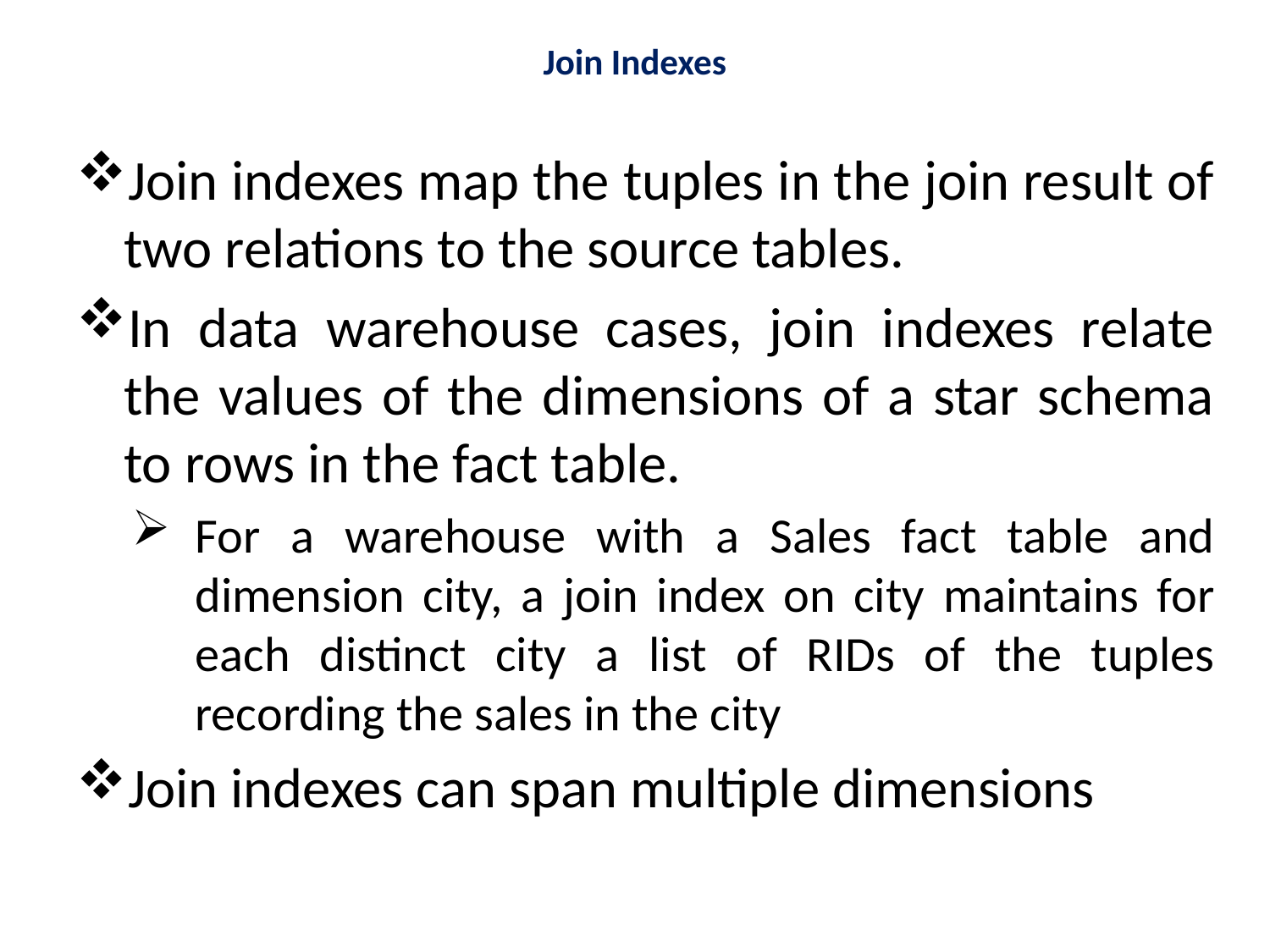

# Join Indexes
Join indexes map the tuples in the join result of two relations to the source tables.
In data warehouse cases, join indexes relate the values of the dimensions of a star schema to rows in the fact table.
For a warehouse with a Sales fact table and dimension city, a join index on city maintains for each distinct city a list of RIDs of the tuples recording the sales in the city
Join indexes can span multiple dimensions